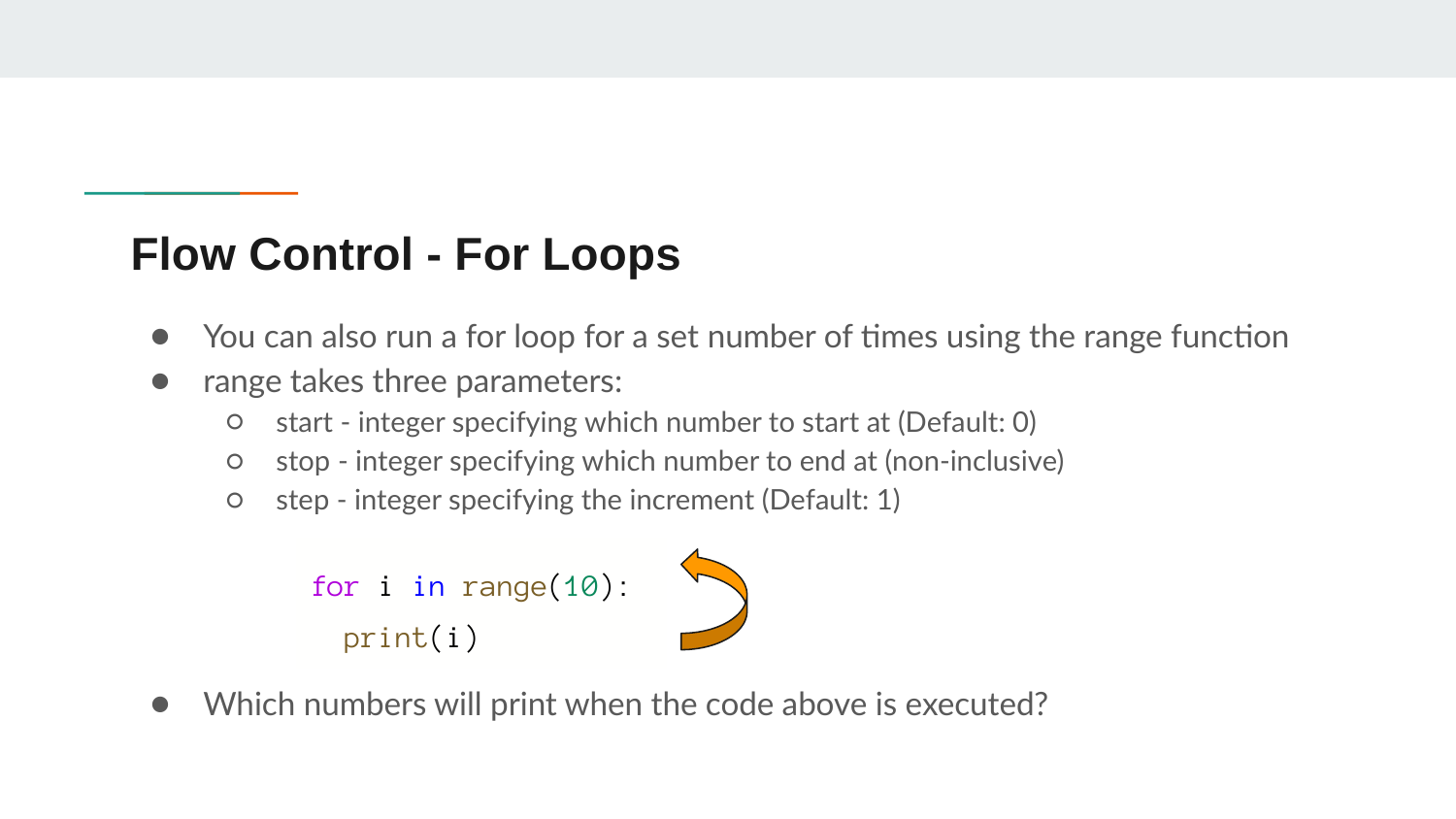

# Flow Control - For Loops
You can also run a for loop for a set number of times using the range function
range takes three parameters:
start - integer specifying which number to start at (Default: 0)
stop - integer specifying which number to end at (non-inclusive)
step - integer specifying the increment (Default: 1)

Which numbers will print when the code above is executed?
for i in range(10):
  print(i)